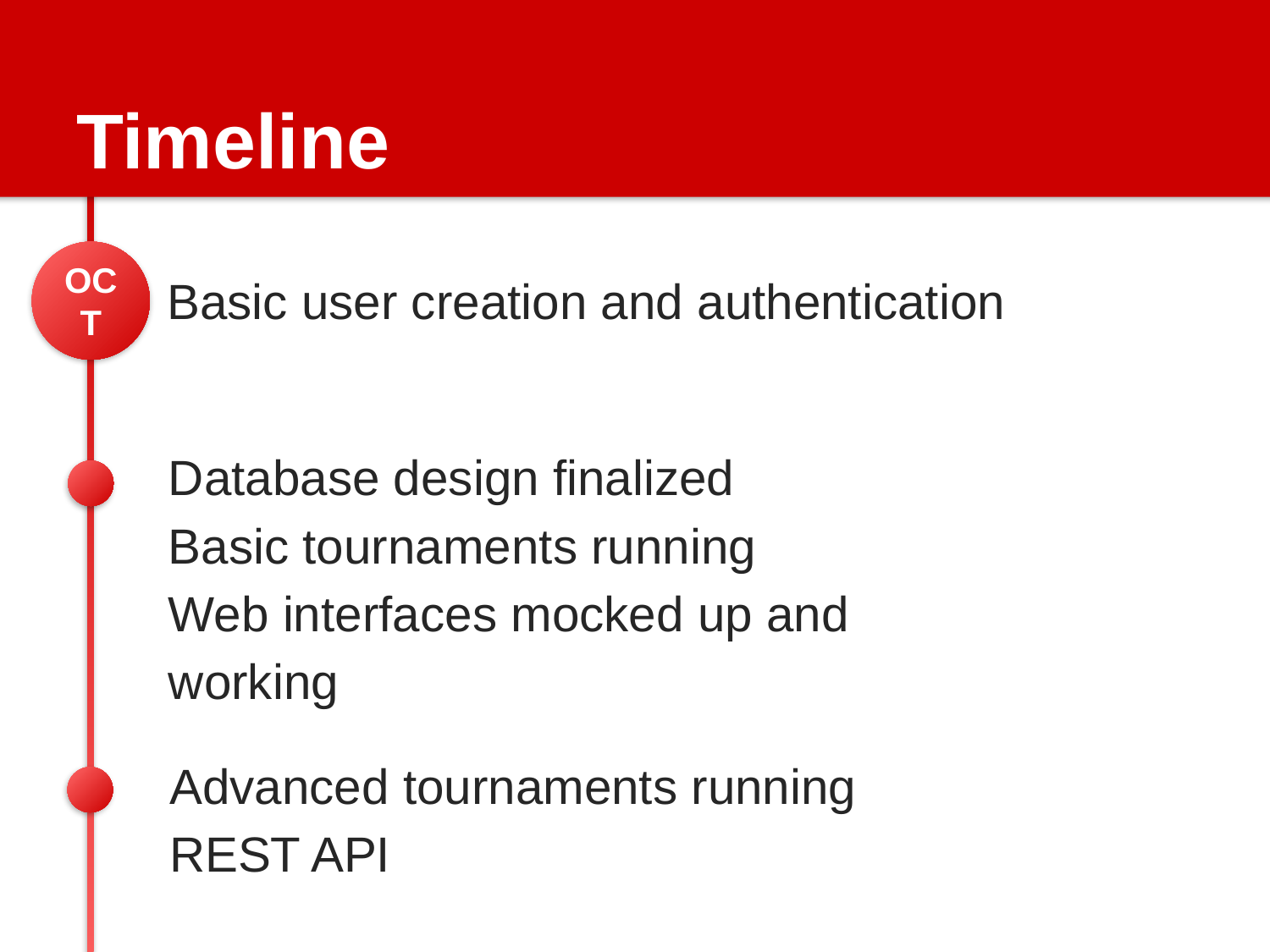

# Timeline

OCT
Basic user creation and authentication

Database design finalized
Basic tournaments running
Web interfaces mocked up and working

Advanced tournaments running
REST API